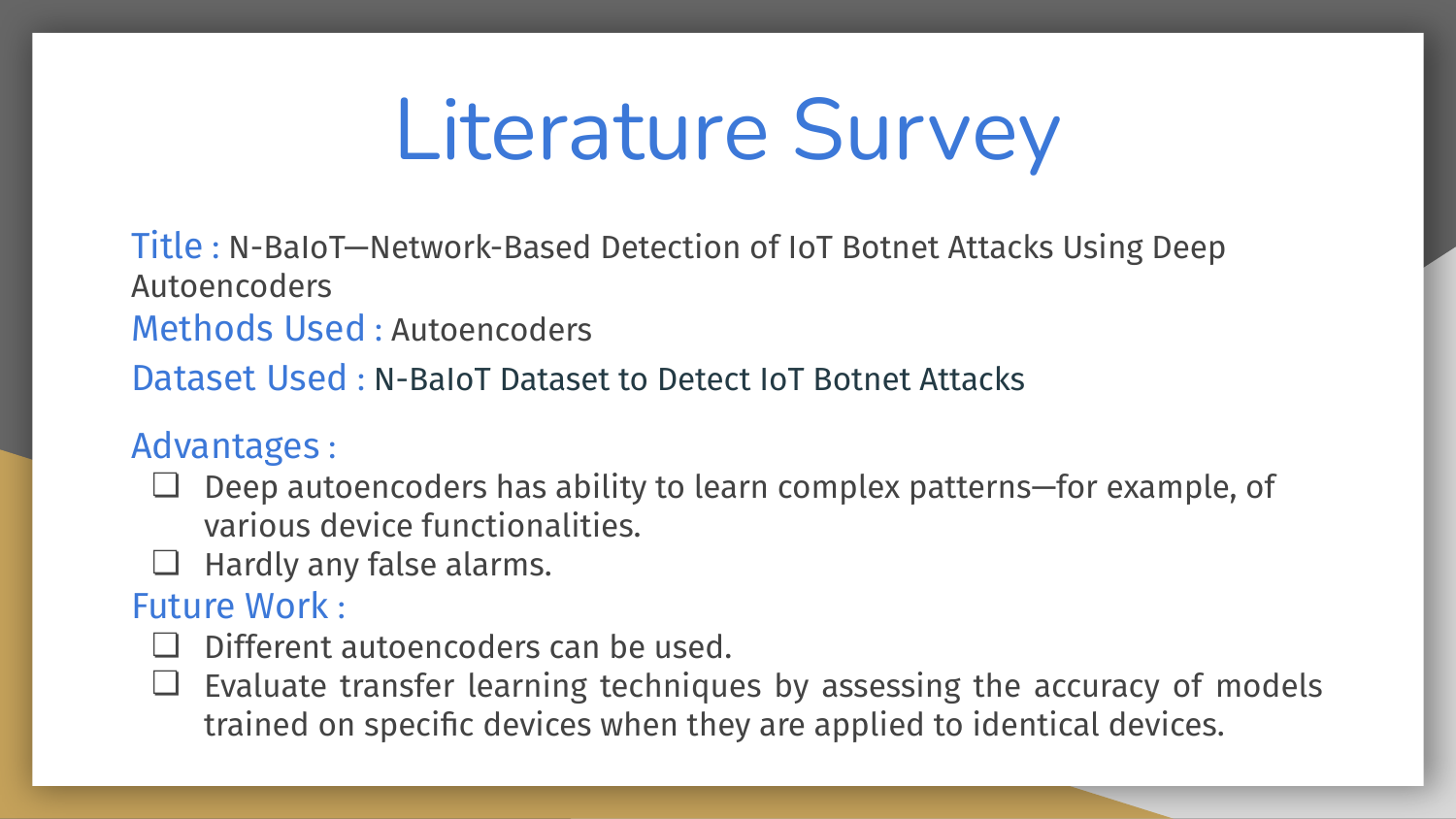

# Literature Survey
Title : N-BaIoT—Network-Based Detection of IoT Botnet Attacks Using Deep Autoencoders
Methods Used : Autoencoders
Dataset Used : N-BaIoT Dataset to Detect IoT Botnet Attacks
Advantages :
Deep autoencoders has ability to learn complex patterns—for example, of various device functionalities.
Hardly any false alarms.
Future Work :
Different autoencoders can be used.
Evaluate transfer learning techniques by assessing the accuracy of models trained on specific devices when they are applied to identical devices.